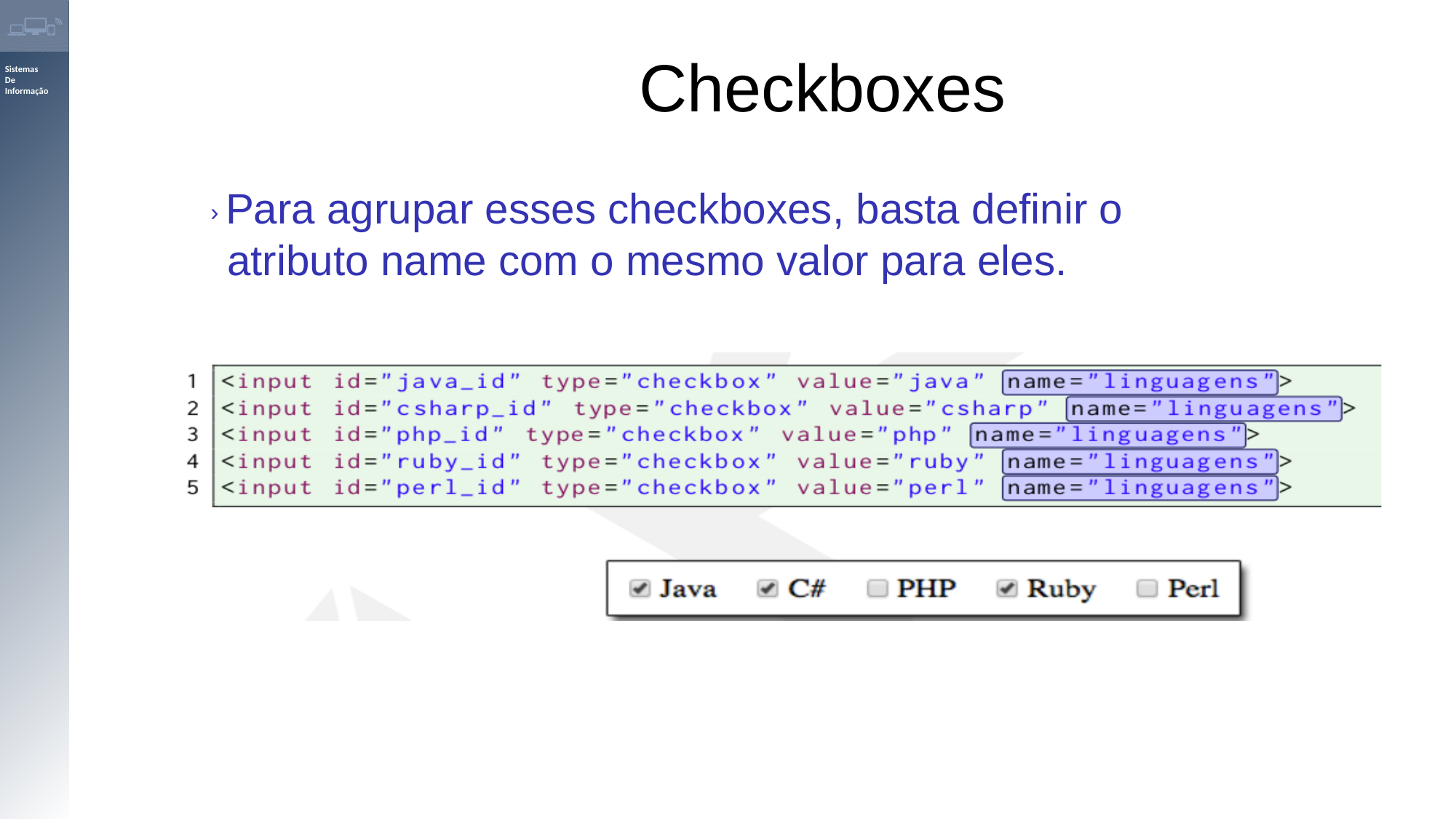

# Checkboxes
› Para agrupar esses checkboxes, basta definir o atributo name com o mesmo valor para eles.